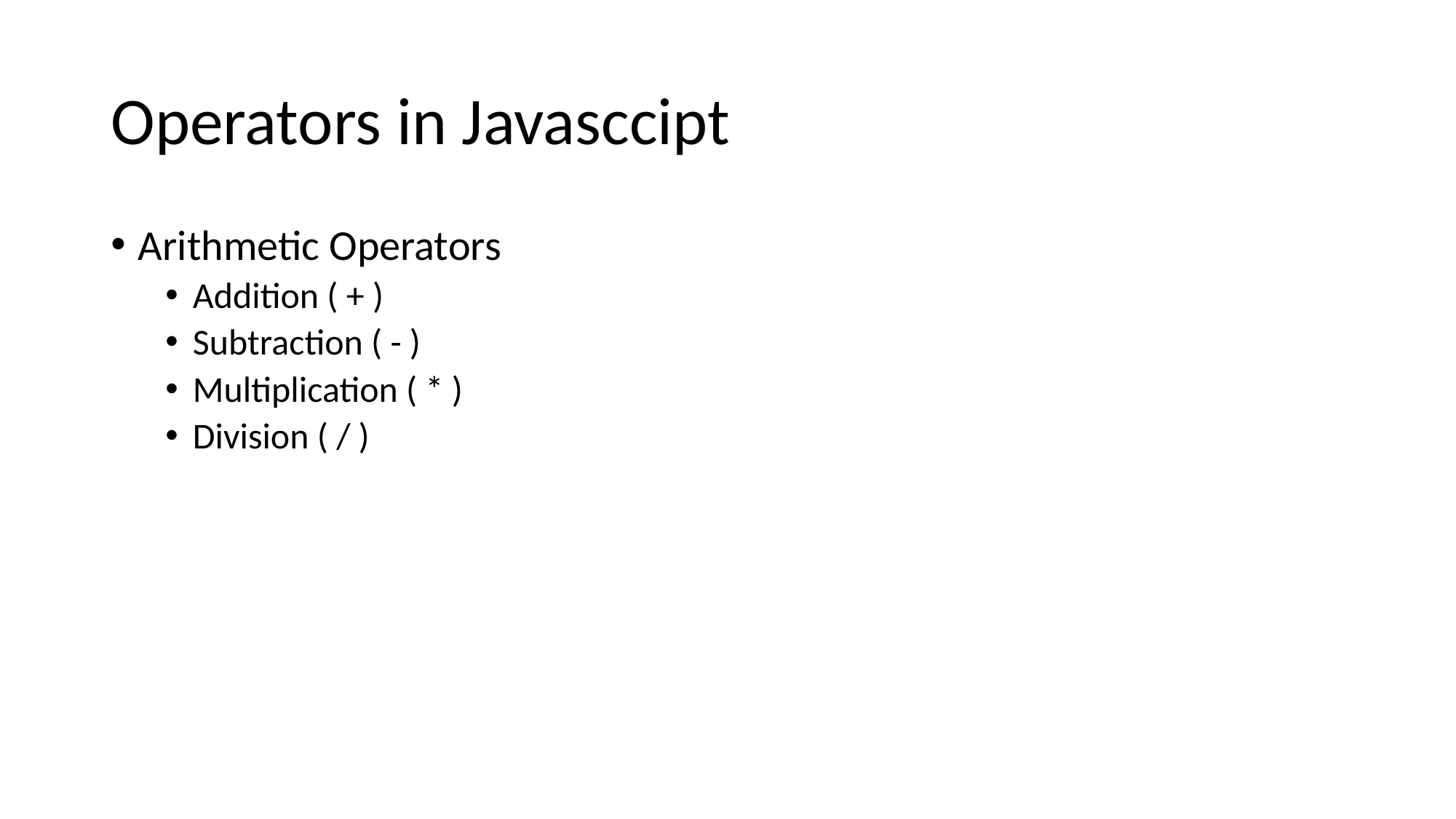

# Operators in Javasccipt
Arithmetic Operators
Addition ( + )
Subtraction ( - )
Multiplication ( * )
Division ( / )